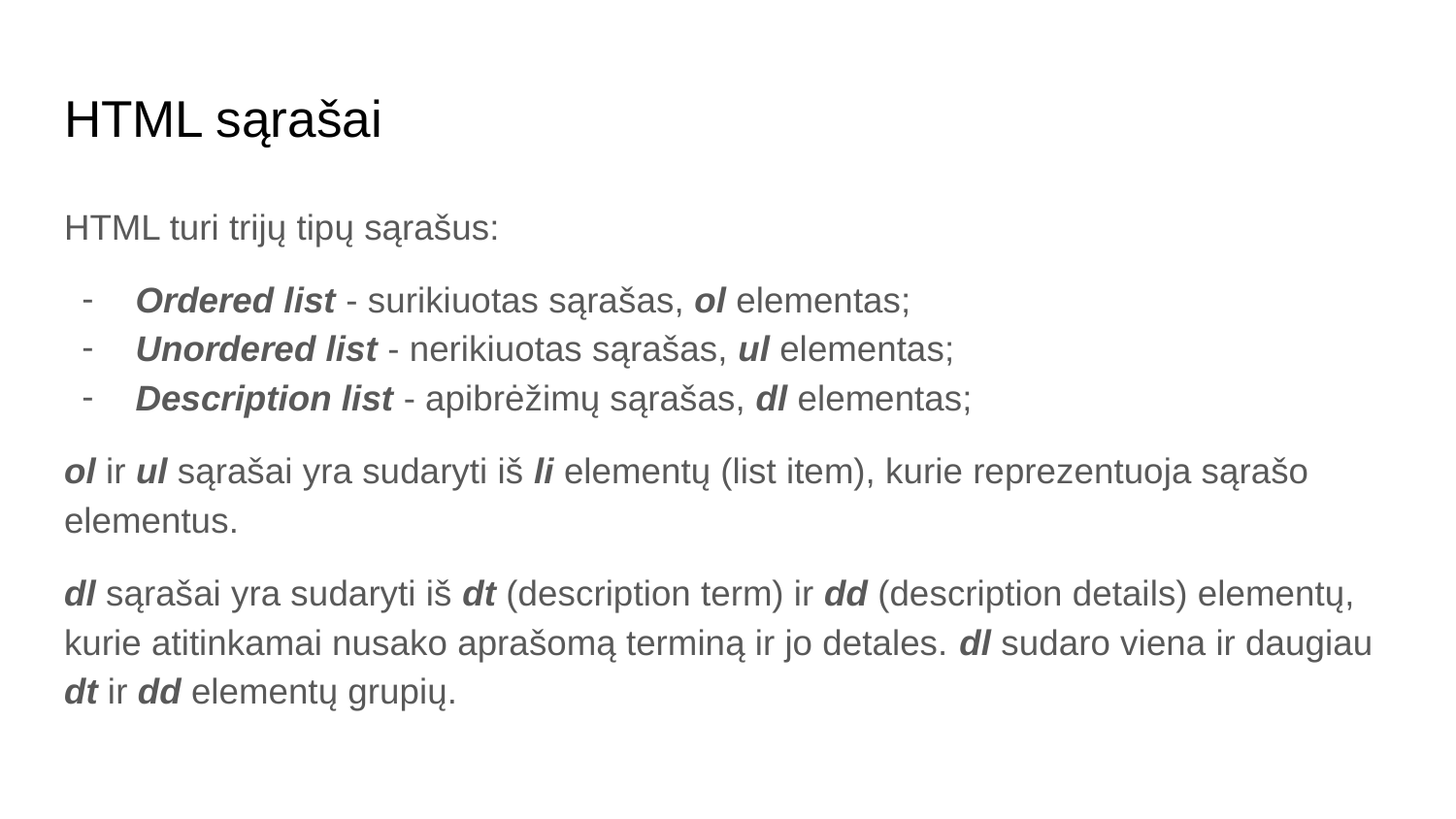

# HTML sąrašai
HTML turi trijų tipų sąrašus:
Ordered list - surikiuotas sąrašas, ol elementas;
Unordered list - nerikiuotas sąrašas, ul elementas;
Description list - apibrėžimų sąrašas, dl elementas;
ol ir ul sąrašai yra sudaryti iš li elementų (list item), kurie reprezentuoja sąrašo elementus.
dl sąrašai yra sudaryti iš dt (description term) ir dd (description details) elementų, kurie atitinkamai nusako aprašomą terminą ir jo detales. dl sudaro viena ir daugiau dt ir dd elementų grupių.